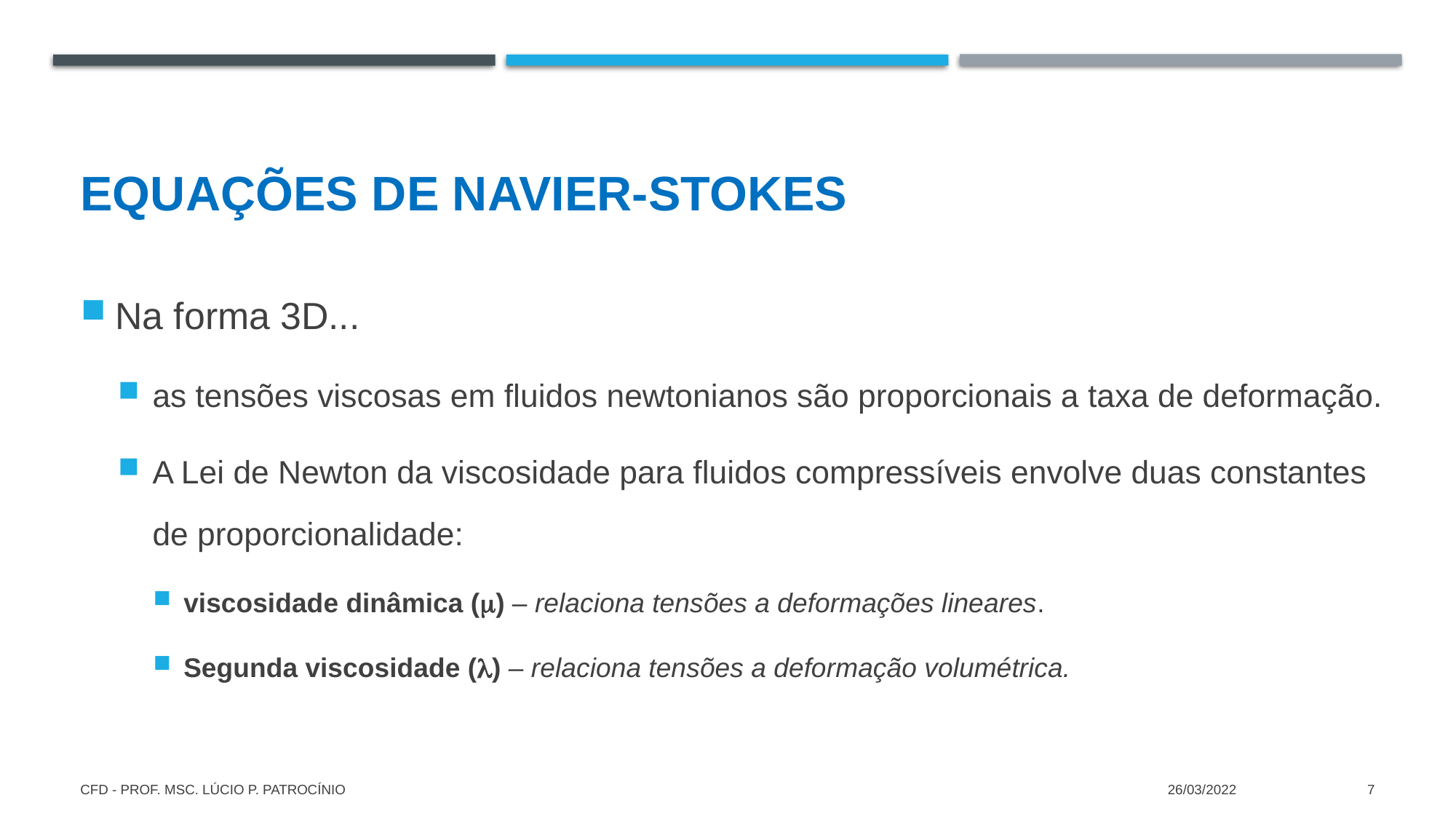

# Equações de Navier-Stokes
Na forma 3D...
as tensões viscosas em fluidos newtonianos são proporcionais a taxa de deformação.
A Lei de Newton da viscosidade para fluidos compressíveis envolve duas constantes de proporcionalidade:
viscosidade dinâmica (μ) – relaciona tensões a deformações lineares.
Segunda viscosidade (λ) – relaciona tensões a deformação volumétrica.
CFD - Prof. MSc. Lúcio P. Patrocínio
26/03/2022
7